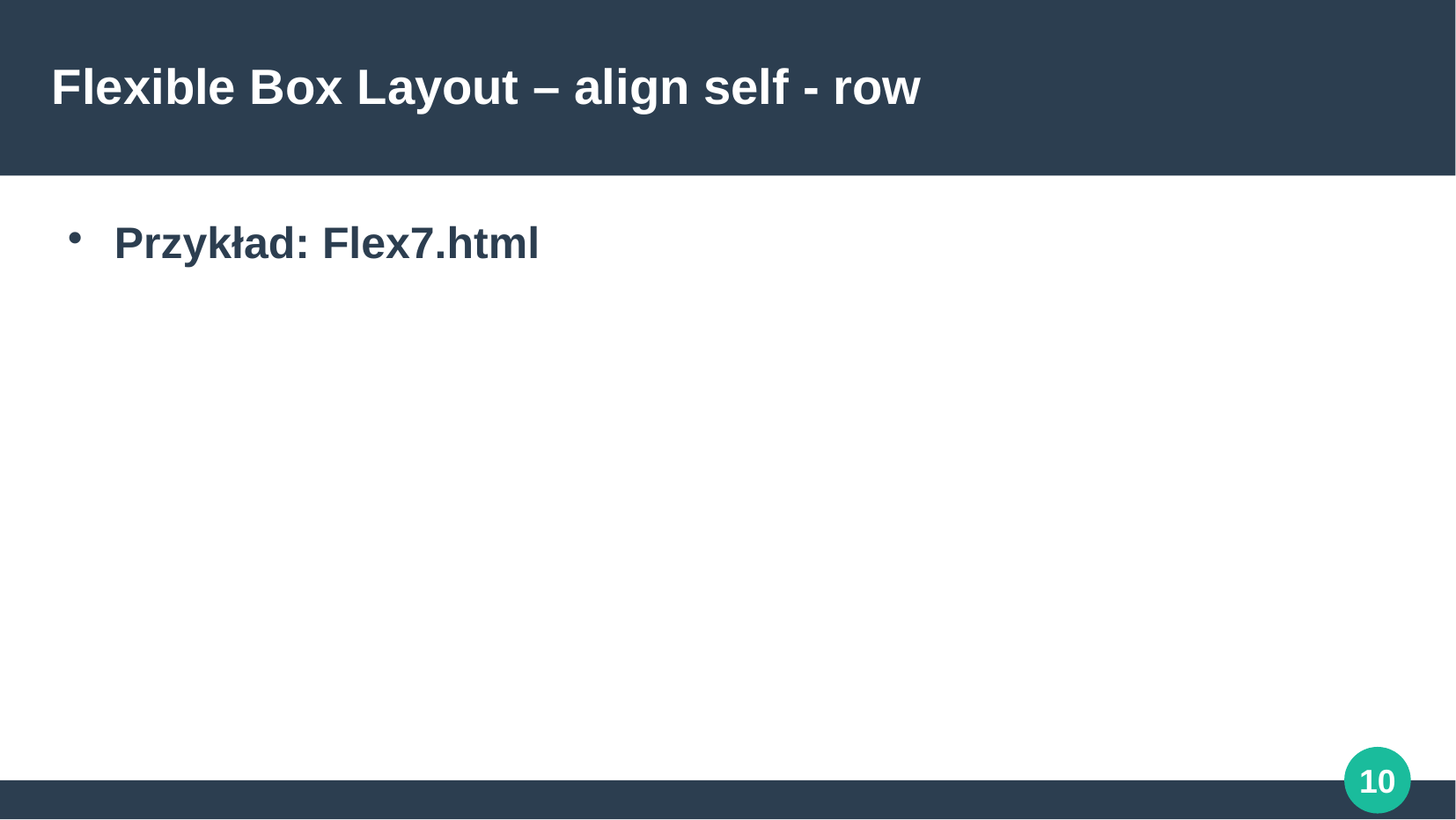

# Flexible Box Layout – align self - row
Przykład: Flex7.html